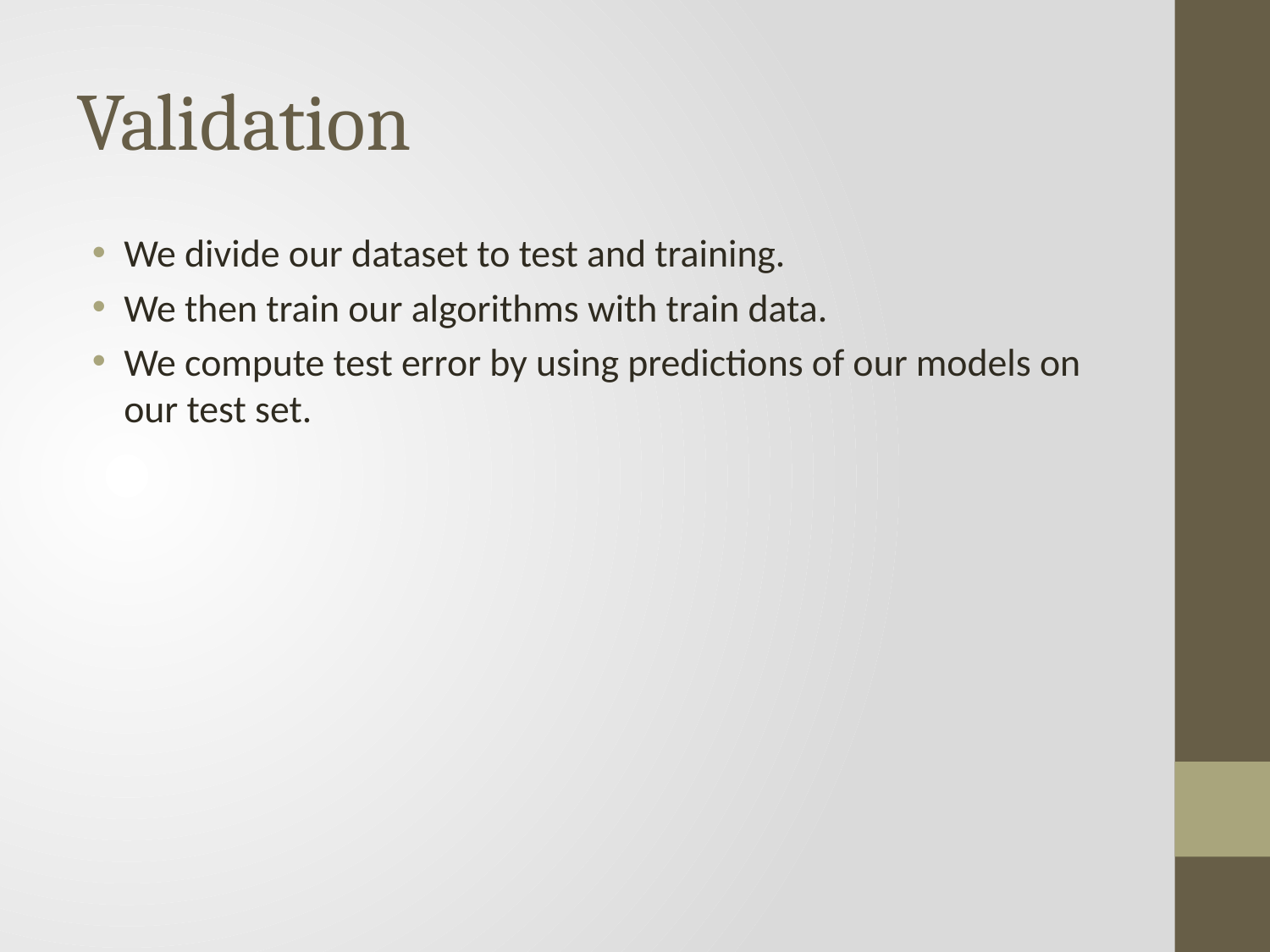

# Validation
We divide our dataset to test and training.
We then train our algorithms with train data.
We compute test error by using predictions of our models on our test set.